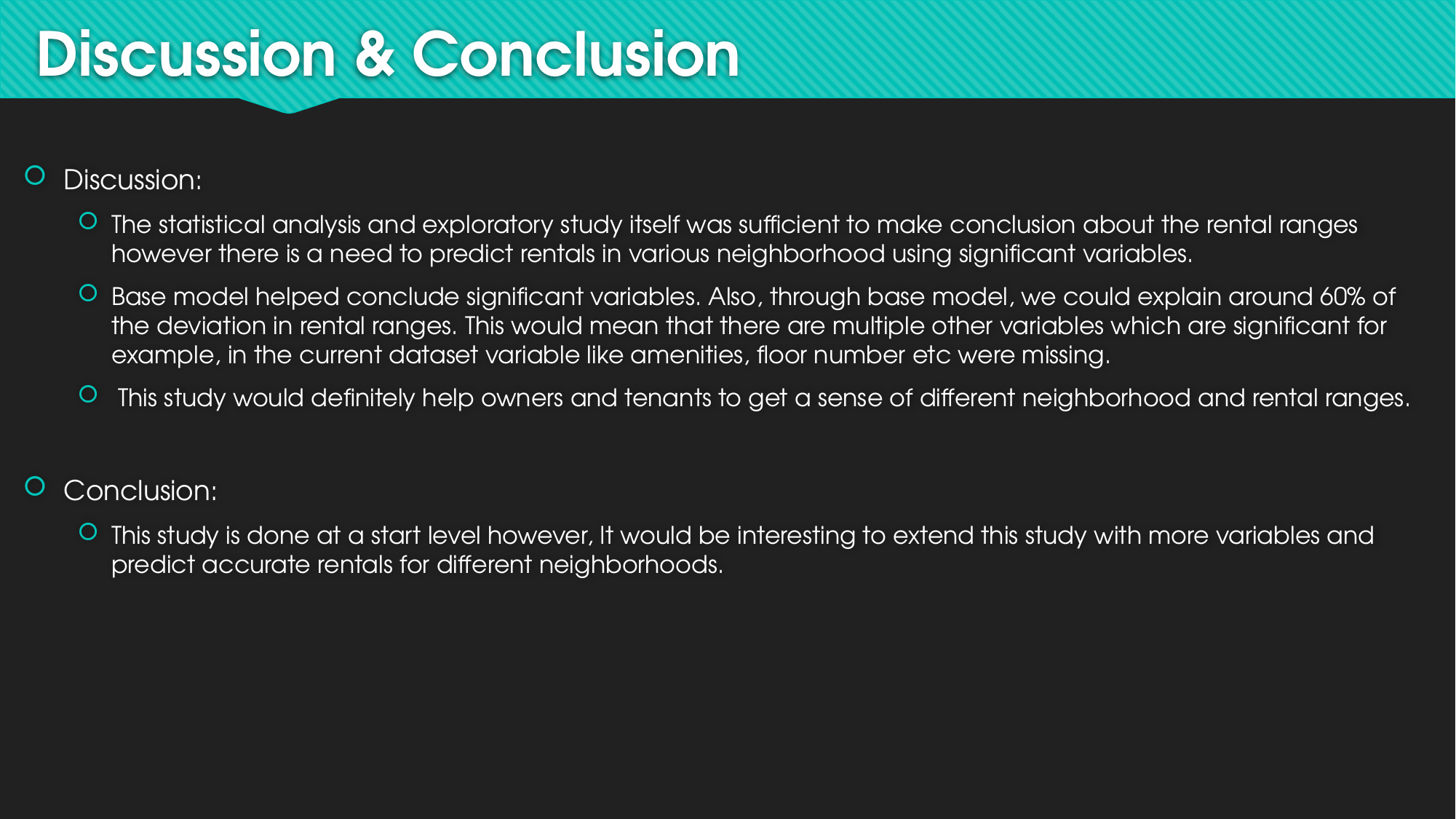

# Discussion & Conclusion
Discussion:
The statistical analysis and exploratory study itself was sufficient to make conclusion about the rental ranges however there is a need to predict rentals in various neighborhood using significant variables.
Base model helped conclude significant variables. Also, through base model, we could explain around 60% of the deviation in rental ranges. This would mean that there are multiple other variables which are significant for example, in the current dataset variable like amenities, floor number etc were missing.
 This study would definitely help owners and tenants to get a sense of different neighborhood and rental ranges.

Conclusion:
This study is done at a start level however, It would be interesting to extend this study with more variables and predict accurate rentals for different neighborhoods.